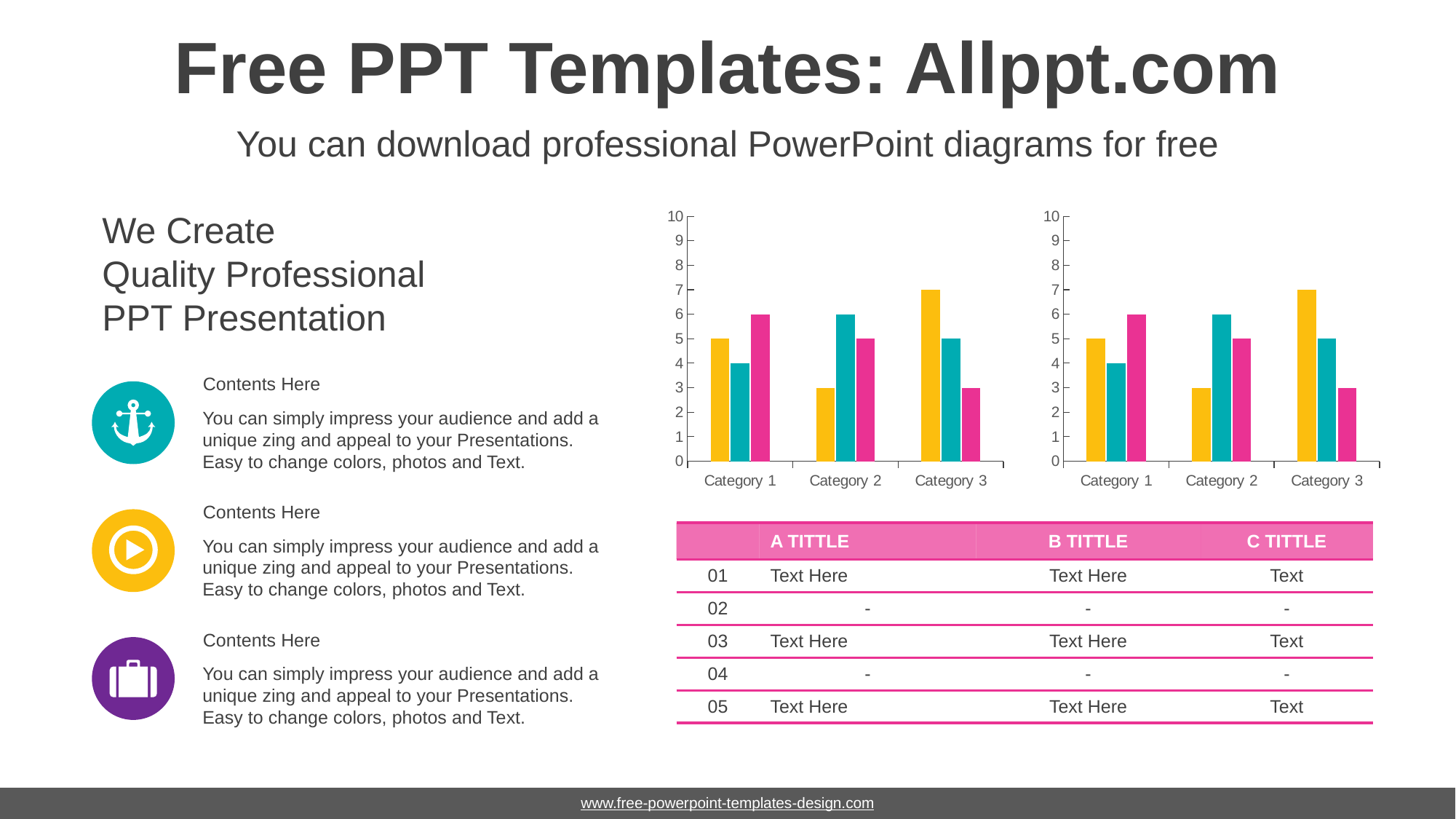

# Free PPT Templates: Allppt.com
You can download professional PowerPoint diagrams for free

### Chart

| Category | Series 1 | Series 2 | Series 3 |
|---|---|---|---|
| Category 1 | 5.0 | 4.0 | 6.0 |
| Category 2 | 3.0 | 6.0 | 5.0 |
| Category 3 | 7.0 | 5.0 | 3.0 |

### Chart

| Category | Series 1 | Series 2 | Series 3 |
|---|---|---|---|
| Category 1 | 5.0 | 4.0 | 6.0 |
| Category 2 | 3.0 | 6.0 | 5.0 |
| Category 3 | 7.0 | 5.0 | 3.0 |
We Create
Quality Professional
PPT Presentation
Contents Here
You can simply impress your audience and add a unique zing and appeal to your Presentations. Easy to change colors, photos and Text.

Contents Here
You can simply impress your audience and add a unique zing and appeal to your Presentations. Easy to change colors, photos and Text.

|  | A TITTLE | B TITTLE | C TITTLE |
| --- | --- | --- | --- |
| 01 | Text Here | Text Here | Text |
| 02 | - | - | - |
| 03 | Text Here | Text Here | Text |
| 04 | - | - | - |
| 05 | Text Here | Text Here | Text |

Contents Here
You can simply impress your audience and add a unique zing and appeal to your Presentations. Easy to change colors, photos and Text.

www.free-powerpoint-templates-design.com